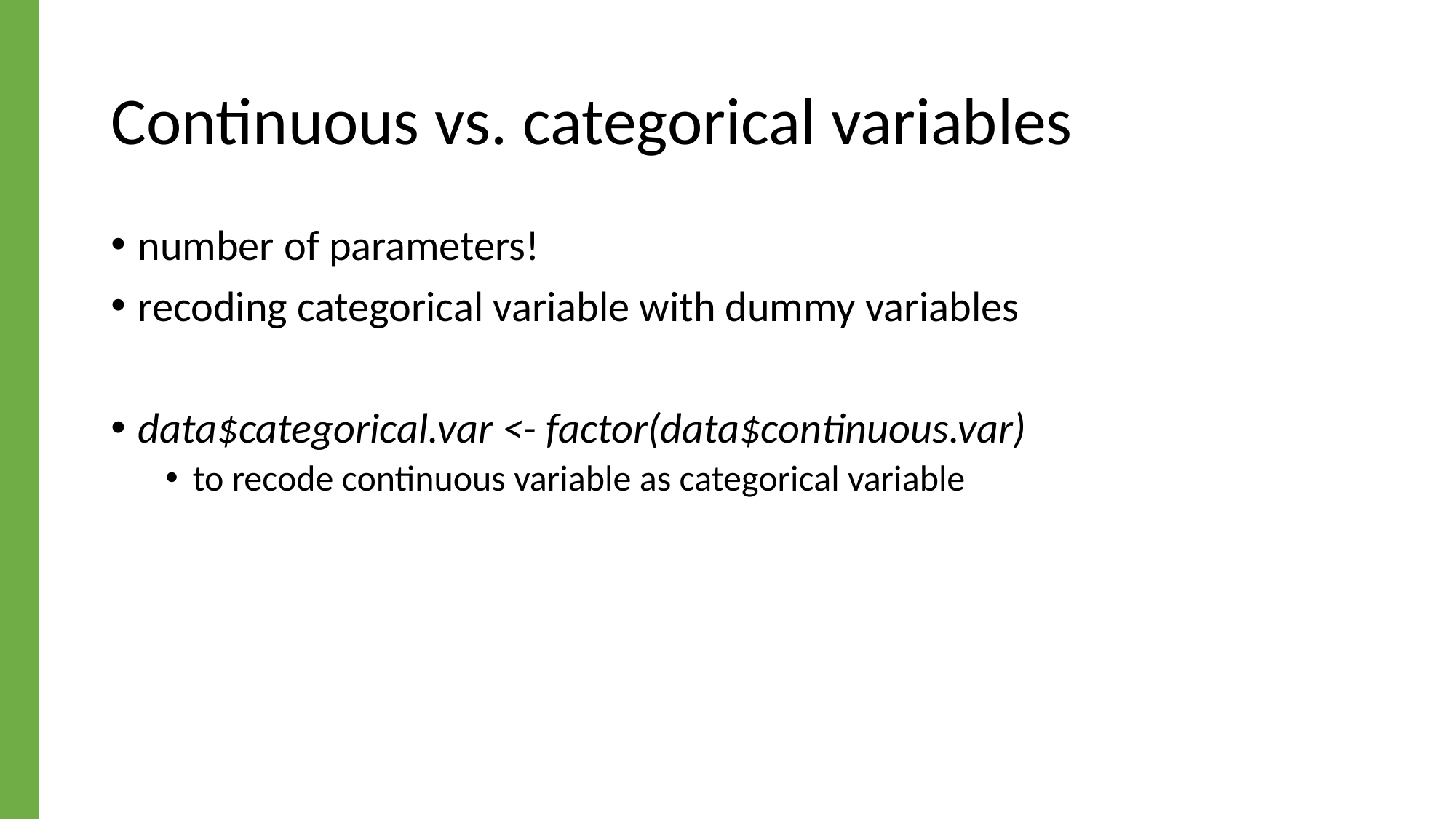

# Continuous vs. categorical variables
number of parameters!
recoding categorical variable with dummy variables

data$categorical.var <- factor(data$continuous.var)
to recode continuous variable as categorical variable